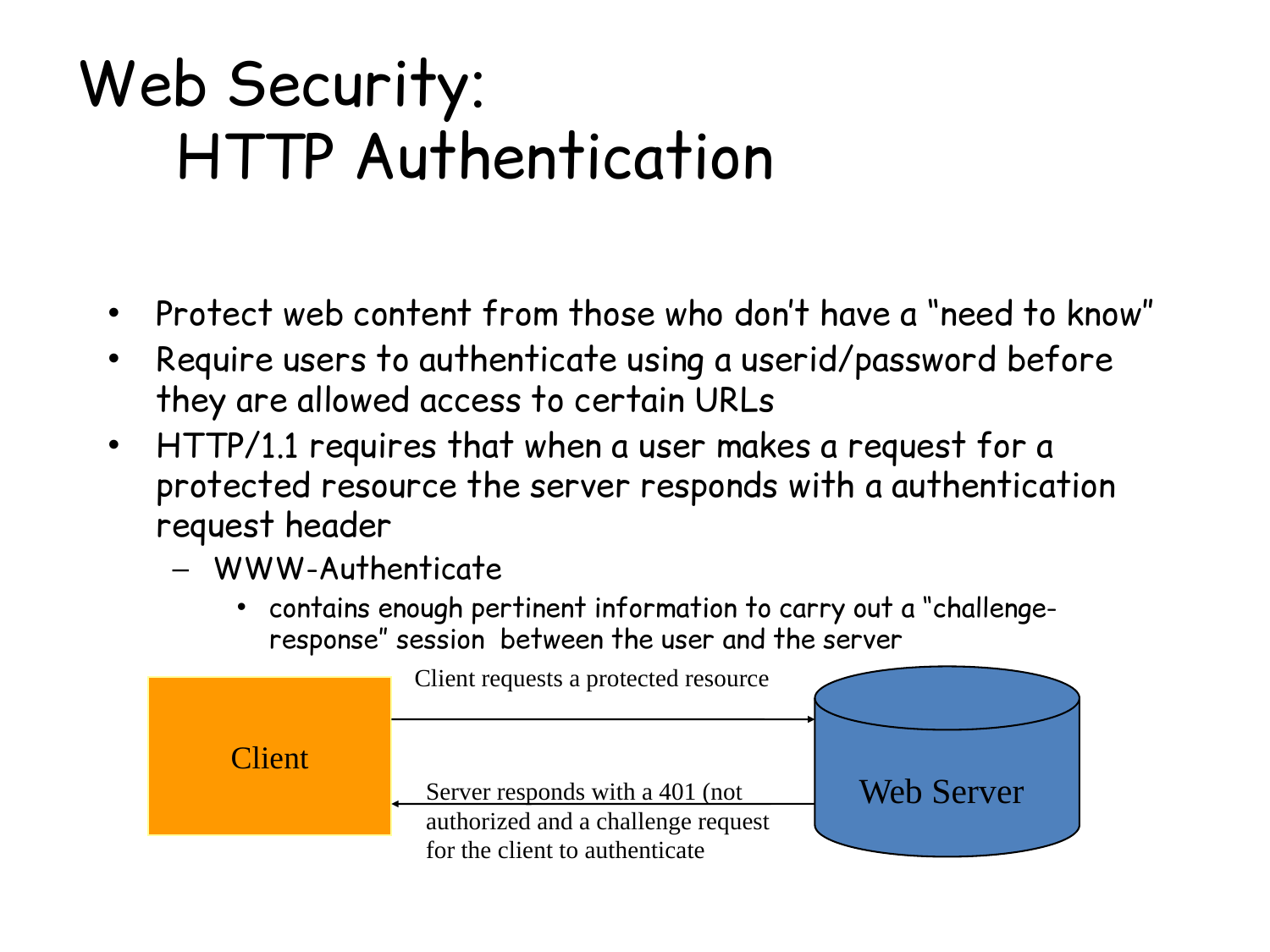

# Web Security: HTTP Authentication
Protect web content from those who don’t have a “need to know”
Require users to authenticate using a userid/password before they are allowed access to certain URLs
HTTP/1.1 requires that when a user makes a request for a protected resource the server responds with a authentication request header
WWW-Authenticate
contains enough pertinent information to carry out a “challenge-response” session  between the user and the server
Client requests a protected resource

Client

Web Server
Server responds with a 401 (not
authorized and a challenge request
for the client to authenticate

14